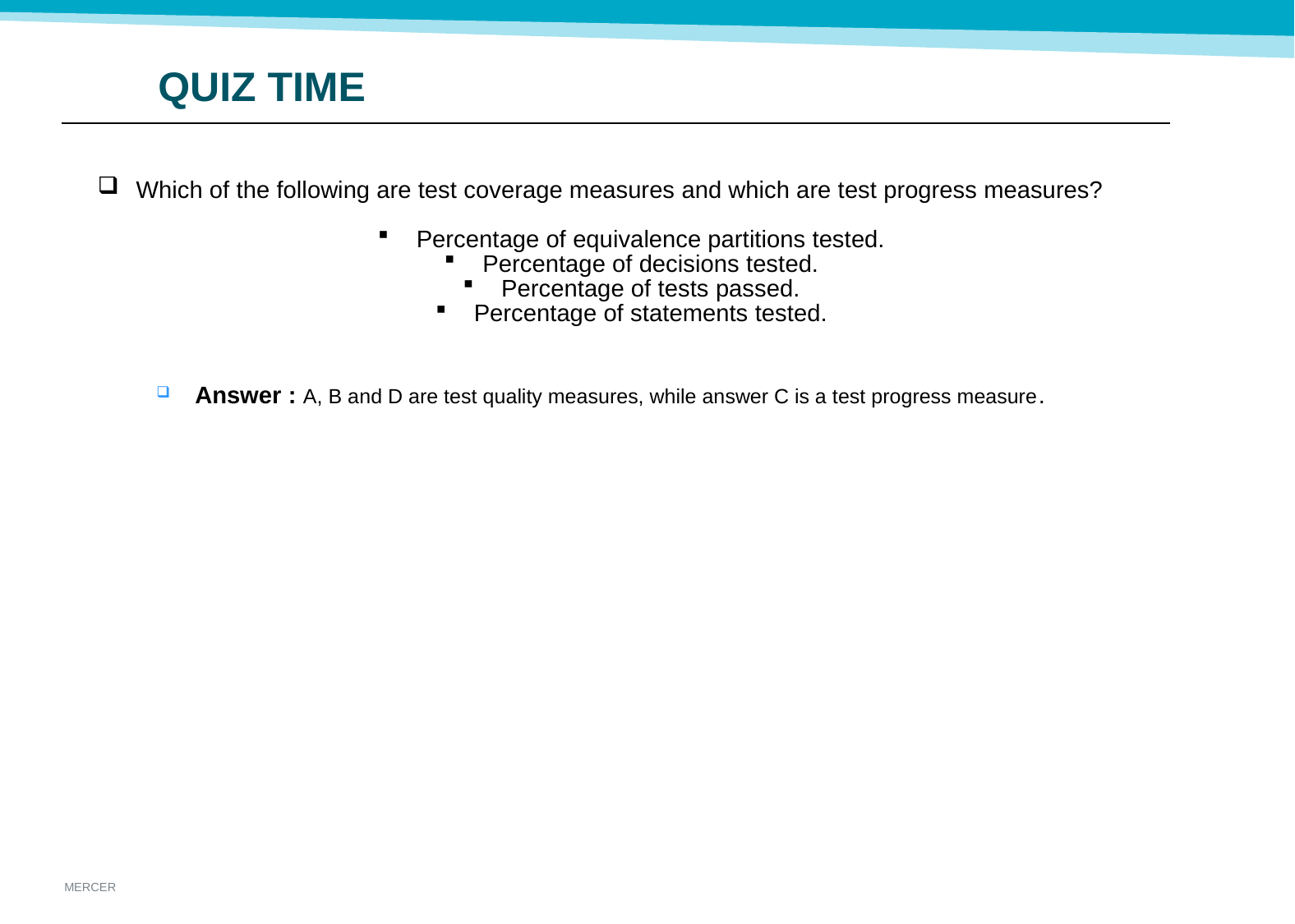

QUIZ TIME
Which of the following are test coverage measures and which are test progress measures?

Percentage of equivalence partitions tested.
Percentage of decisions tested.
Percentage of tests passed.
Percentage of statements tested.

Answer : A, B and D are test quality measures, while answer C is a test progress measure.